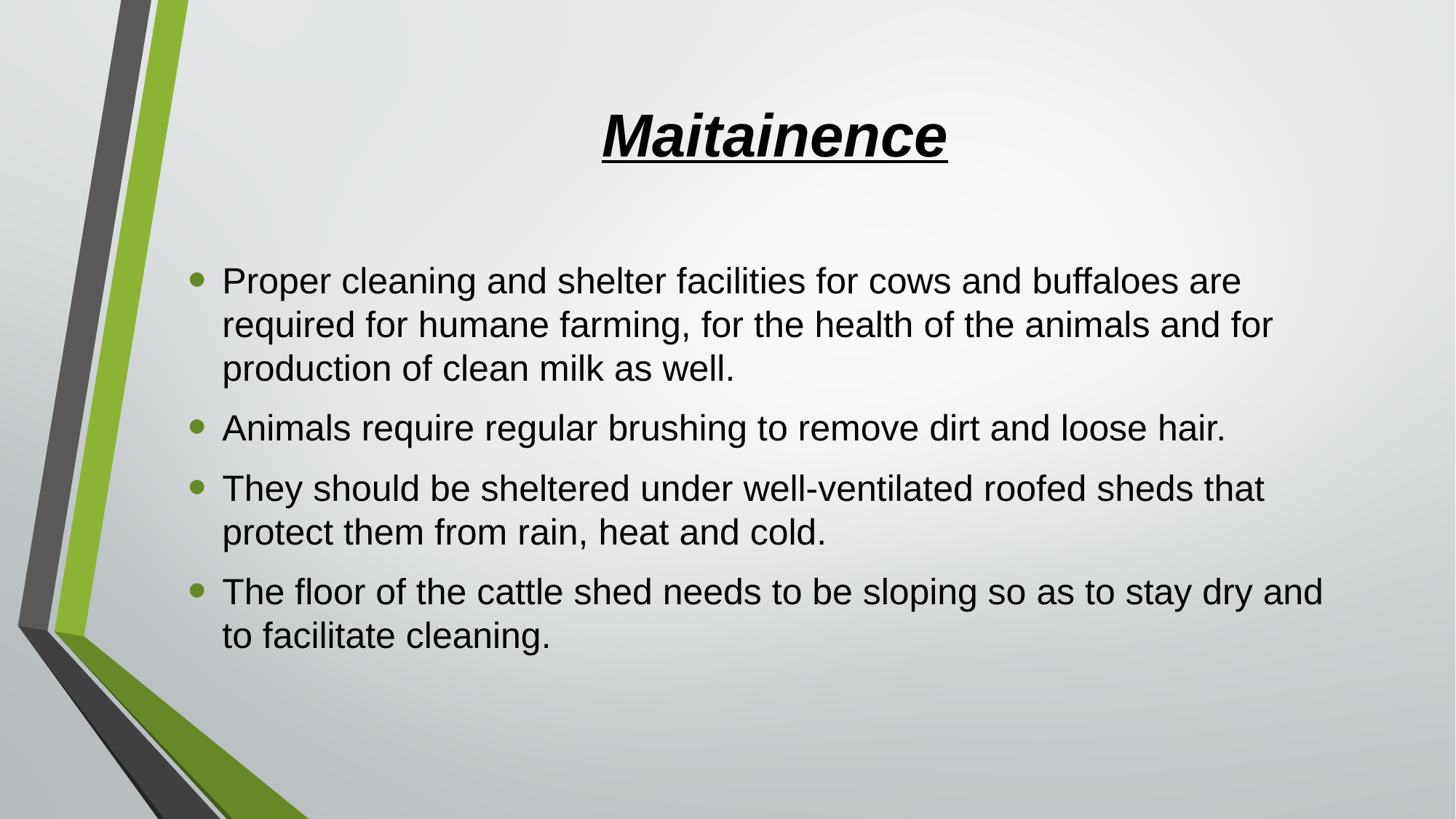

# Maitainence
Proper cleaning and shelter facilities for cows and buffaloes are required for humane farming, for the health of the animals and for production of clean milk as well.
Animals require regular brushing to remove dirt and loose hair.
They should be sheltered under well-ventilated roofed sheds that protect them from rain, heat and cold.
The floor of the cattle shed needs to be sloping so as to stay dry and to facilitate cleaning.